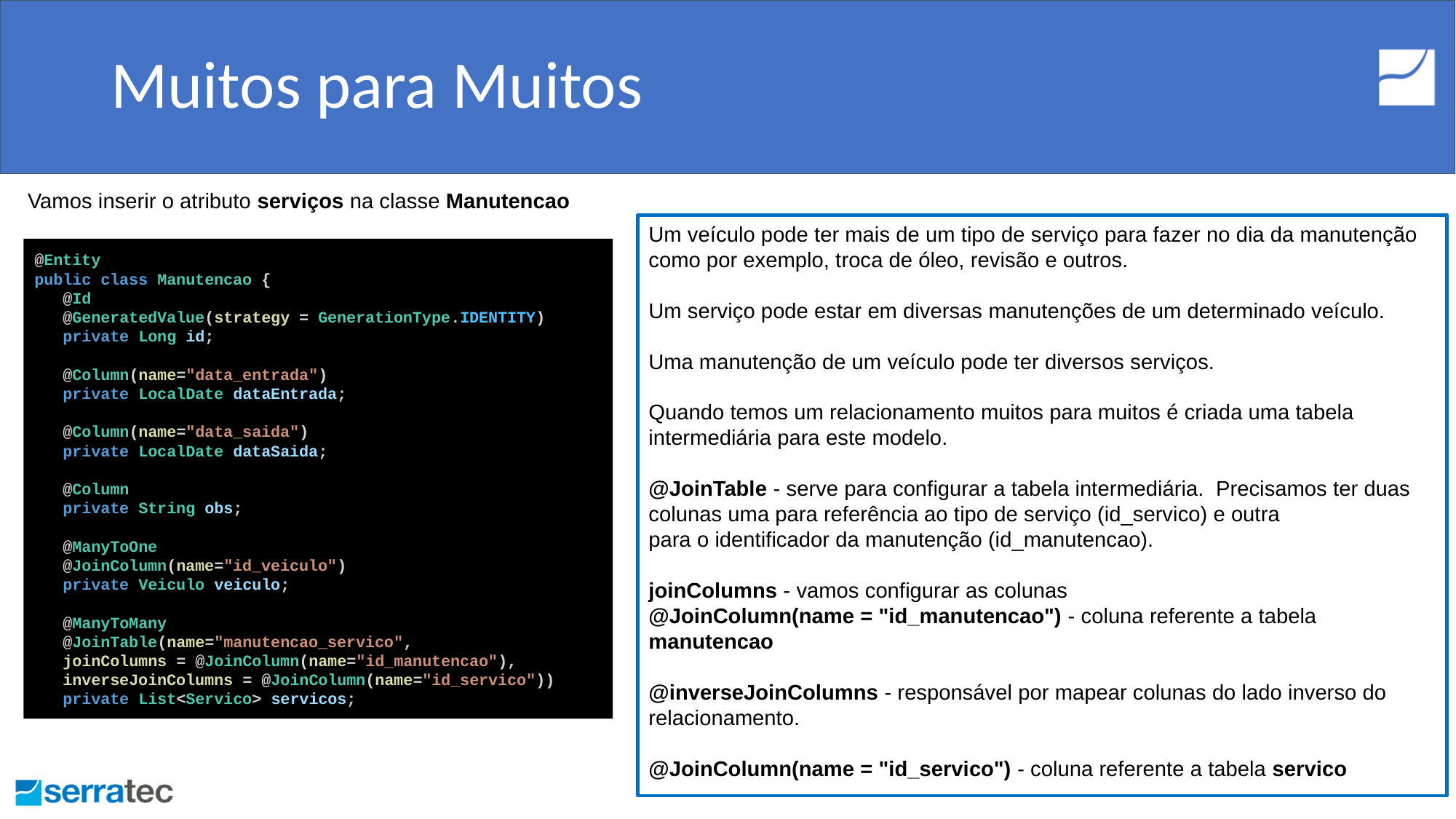

# Muitos para Muitos
Vamos inserir o atributo serviços na classe Manutencao
Um veículo pode ter mais de um tipo de serviço para fazer no dia da manutenção como por exemplo, troca de óleo, revisão e outros.

Um serviço pode estar em diversas manutenções de um determinado veículo.

Uma manutenção de um veículo pode ter diversos serviços.

Quando temos um relacionamento muitos para muitos é criada uma tabela intermediária para este modelo.

@JoinTable - serve para configurar a tabela intermediária.  Precisamos ter duas colunas uma para referência ao tipo de serviço (id_servico) e outra
para o identificador da manutenção (id_manutencao).

joinColumns - vamos configurar as colunas
@JoinColumn(name = "id_manutencao") - coluna referente a tabela manutencao

@inverseJoinColumns - responsável por mapear colunas do lado inverso do relacionamento.

@JoinColumn(name = "id_servico") - coluna referente a tabela servico
@Entity
public class Manutencao {
   @Id
   @GeneratedValue(strategy = GenerationType.IDENTITY)
   private Long id;

   @Column(name="data_entrada")
   private LocalDate dataEntrada;

   @Column(name="data_saida")
   private LocalDate dataSaida;

   @Column
   private String obs;

   @ManyToOne
   @JoinColumn(name="id_veiculo")
   private Veiculo veiculo;

   @ManyToMany
   @JoinTable(name="manutencao_servico",
   joinColumns = @JoinColumn(name="id_manutencao"),
   inverseJoinColumns = @JoinColumn(name="id_servico"))
   private List<Servico> servicos;